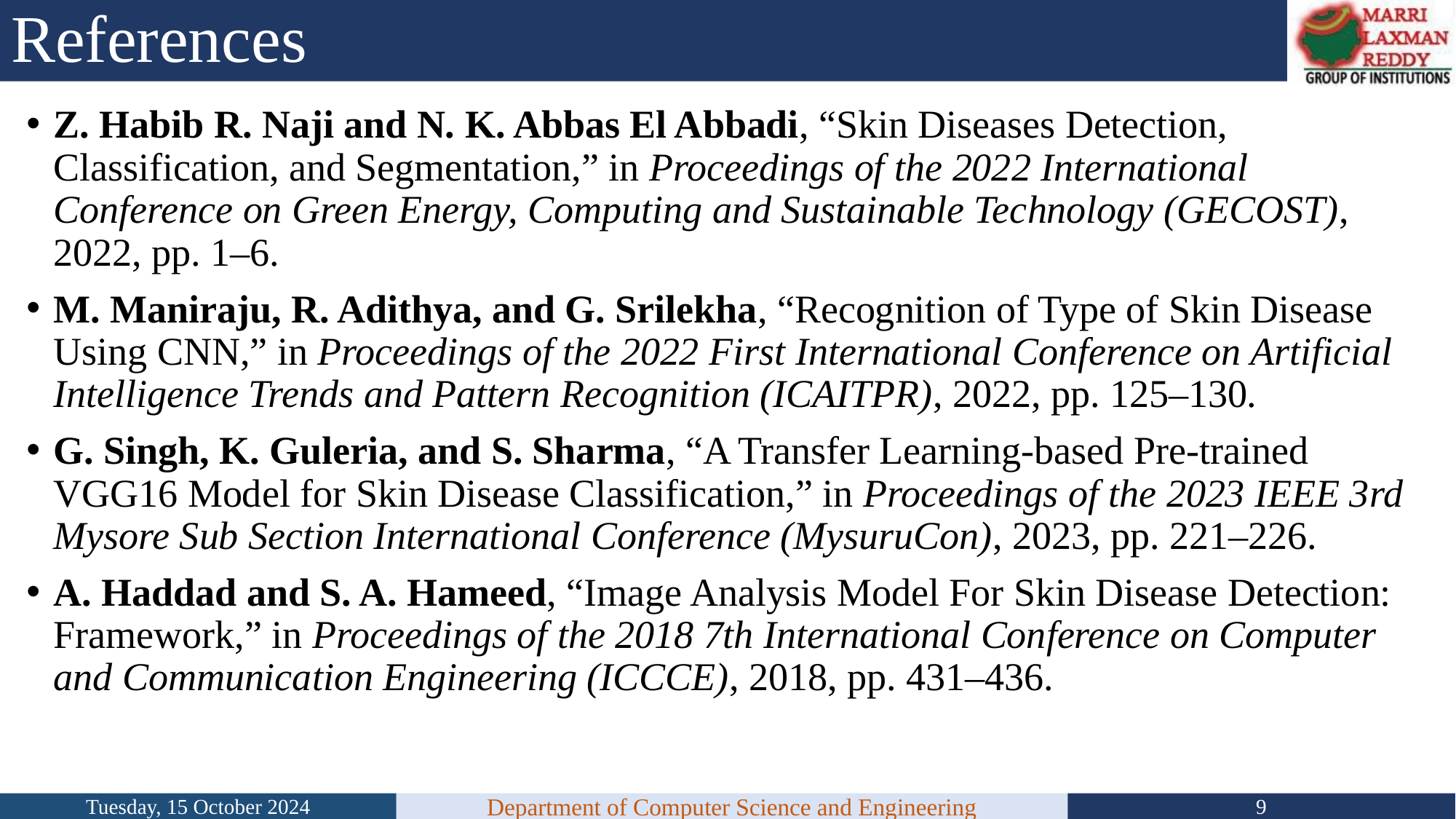

# References
Z. Habib R. Naji and N. K. Abbas El Abbadi, “Skin Diseases Detection, Classification, and Segmentation,” in Proceedings of the 2022 International Conference on Green Energy, Computing and Sustainable Technology (GECOST), 2022, pp. 1–6.
M. Maniraju, R. Adithya, and G. Srilekha, “Recognition of Type of Skin Disease Using CNN,” in Proceedings of the 2022 First International Conference on Artificial Intelligence Trends and Pattern Recognition (ICAITPR), 2022, pp. 125–130.
G. Singh, K. Guleria, and S. Sharma, “A Transfer Learning-based Pre-trained VGG16 Model for Skin Disease Classification,” in Proceedings of the 2023 IEEE 3rd Mysore Sub Section International Conference (MysuruCon), 2023, pp. 221–226.
A. Haddad and S. A. Hameed, “Image Analysis Model For Skin Disease Detection: Framework,” in Proceedings of the 2018 7th International Conference on Computer and Communication Engineering (ICCCE), 2018, pp. 431–436.